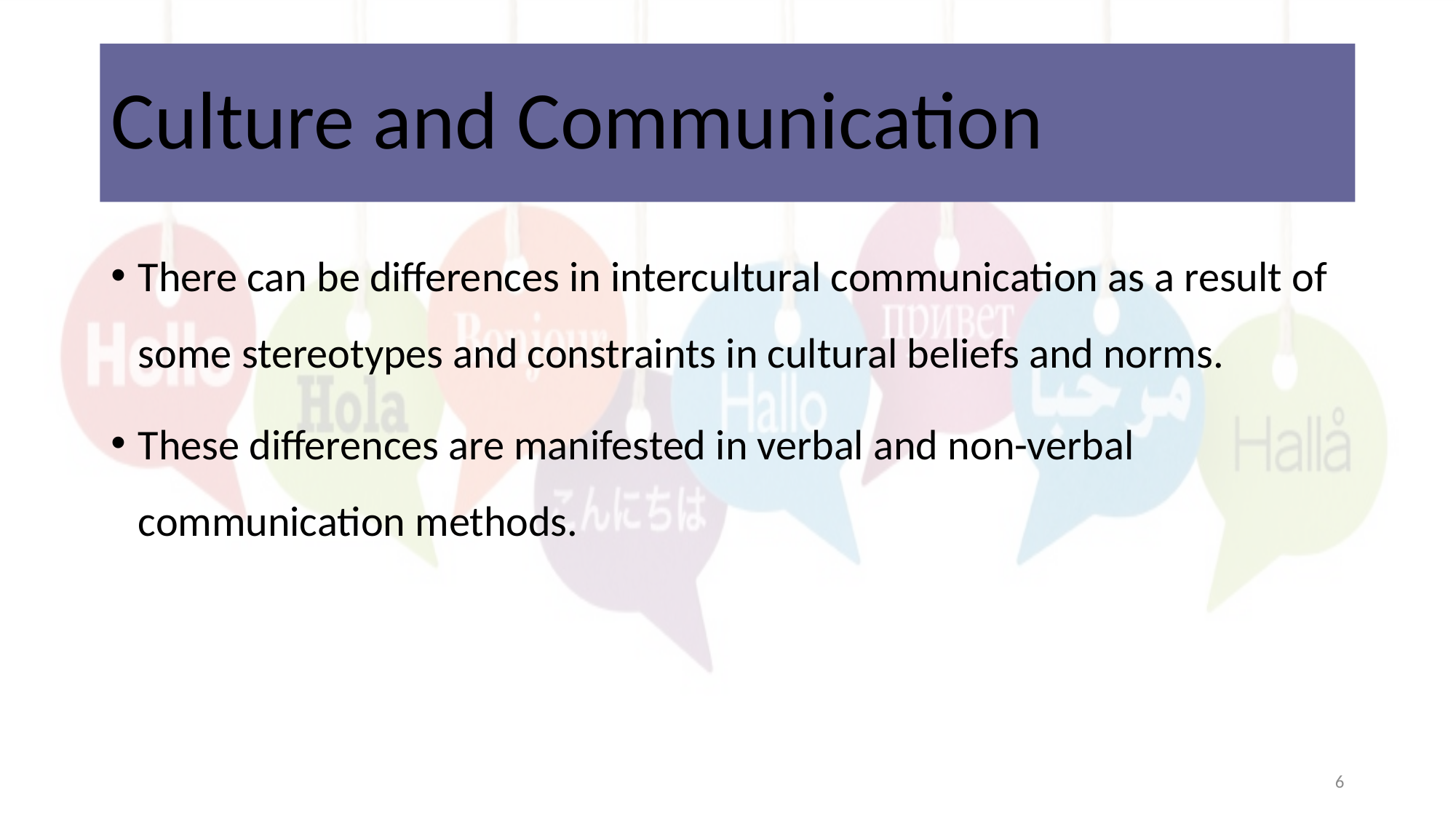

# Culture and Communication
There can be differences in intercultural communication as a result of some stereotypes and constraints in cultural beliefs and norms.
These differences are manifested in verbal and non-verbal communication methods.
6